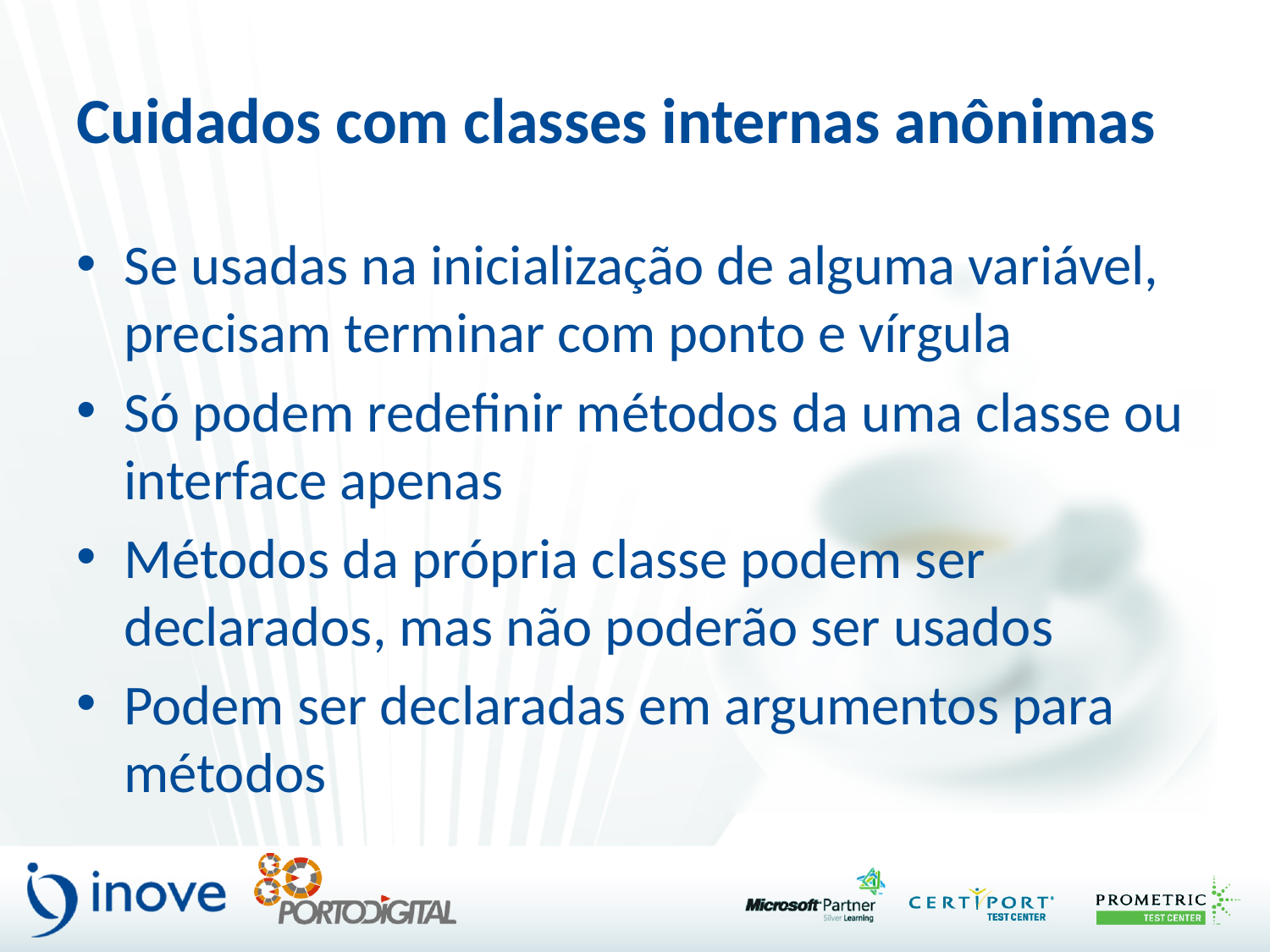

# Cuidados com classes internas anônimas
Se usadas na inicialização de alguma variável, precisam terminar com ponto e vírgula
Só podem redefinir métodos da uma classe ou interface apenas
Métodos da própria classe podem ser declarados, mas não poderão ser usados
Podem ser declaradas em argumentos para métodos